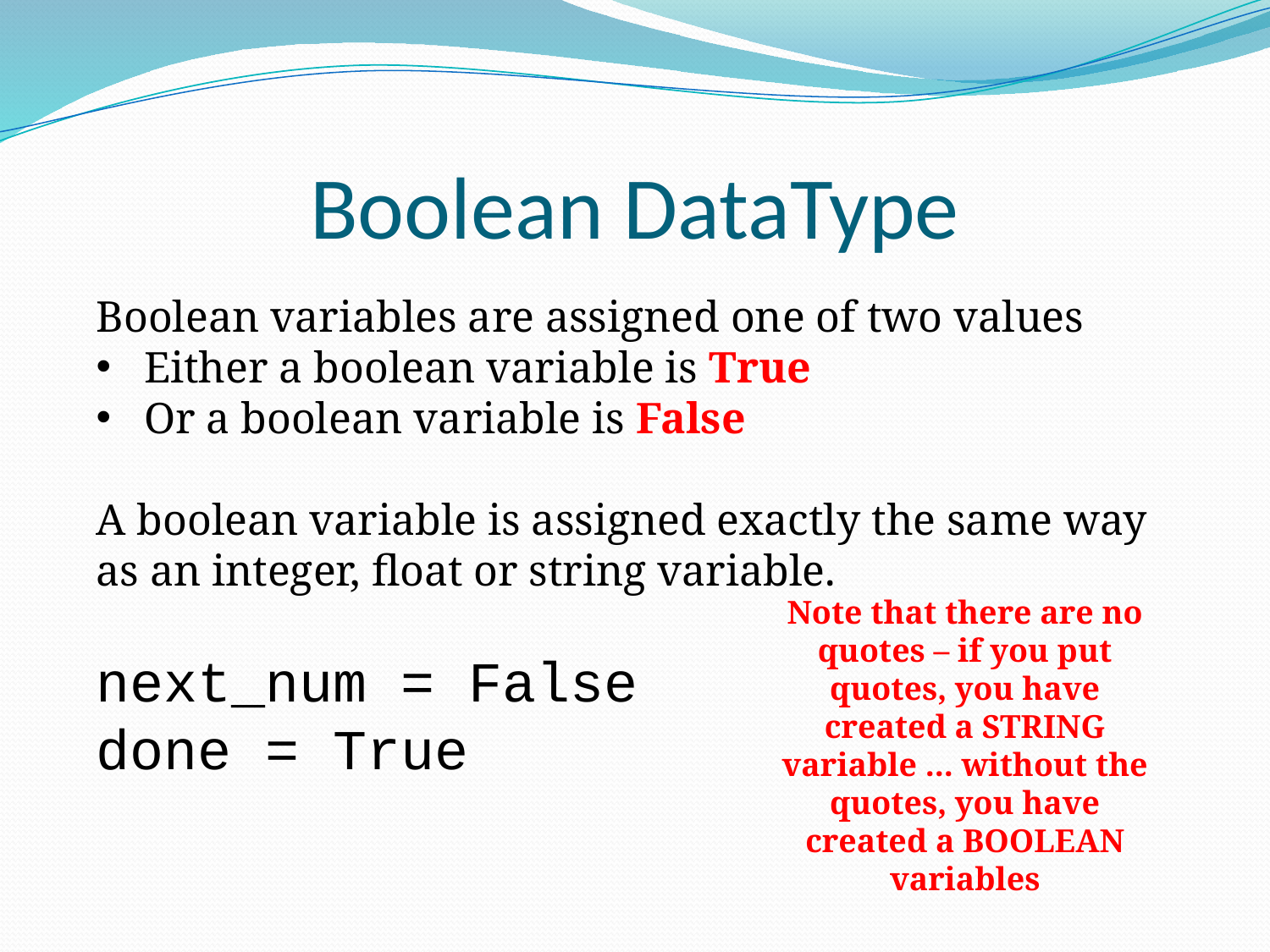

# Boolean DataType
Boolean variables are assigned one of two values
Either a boolean variable is True
Or a boolean variable is False

A boolean variable is assigned exactly the same way as an integer, float or string variable.

next_num = False
done = True

Note that there are no quotes – if you put quotes, you have created a STRING variable ... without the quotes, you have created a BOOLEAN variables